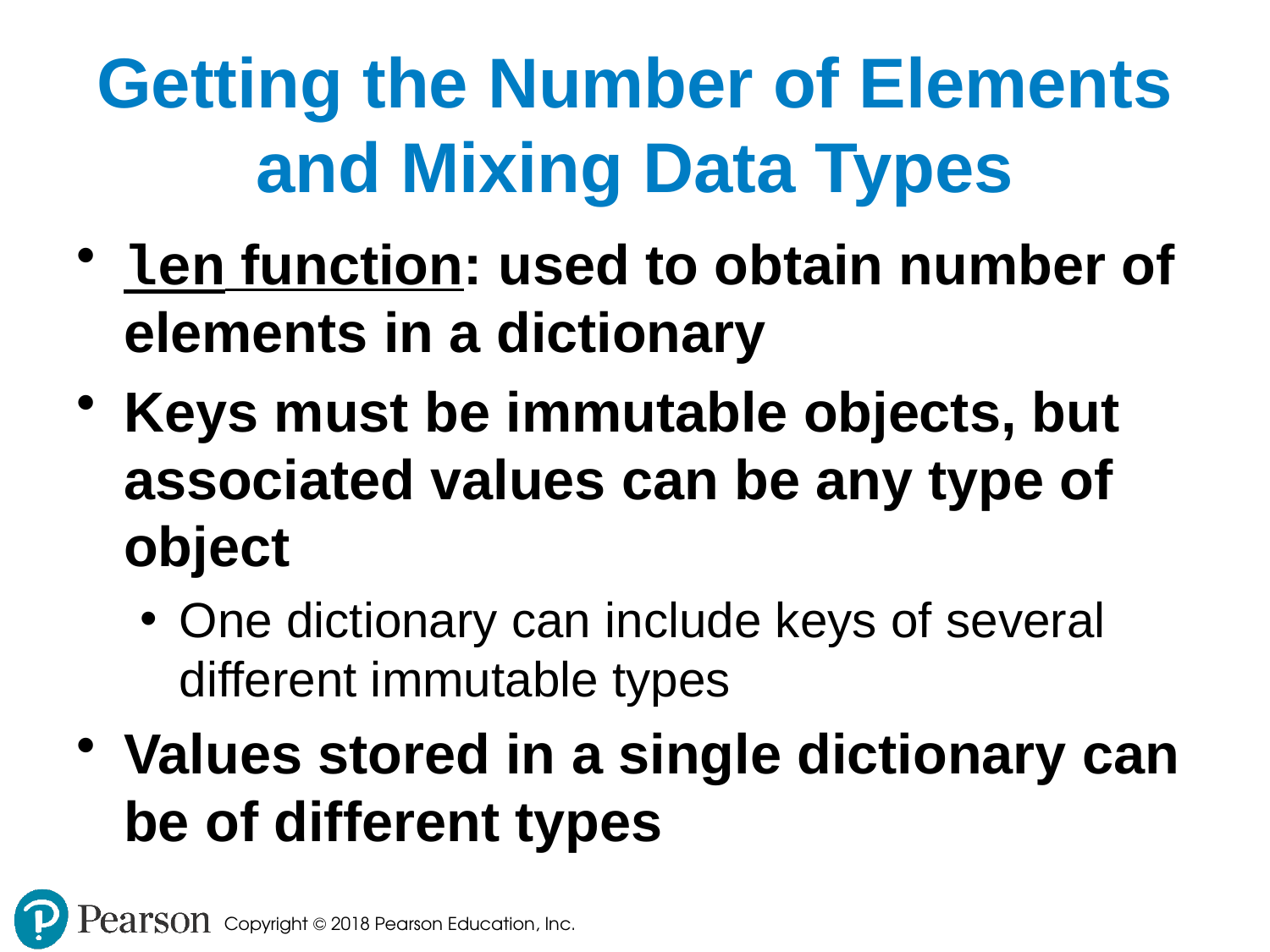

# Getting the Number of Elements and Mixing Data Types
len function: used to obtain number of elements in a dictionary
Keys must be immutable objects, but associated values can be any type of object
One dictionary can include keys of several different immutable types
Values stored in a single dictionary can be of different types